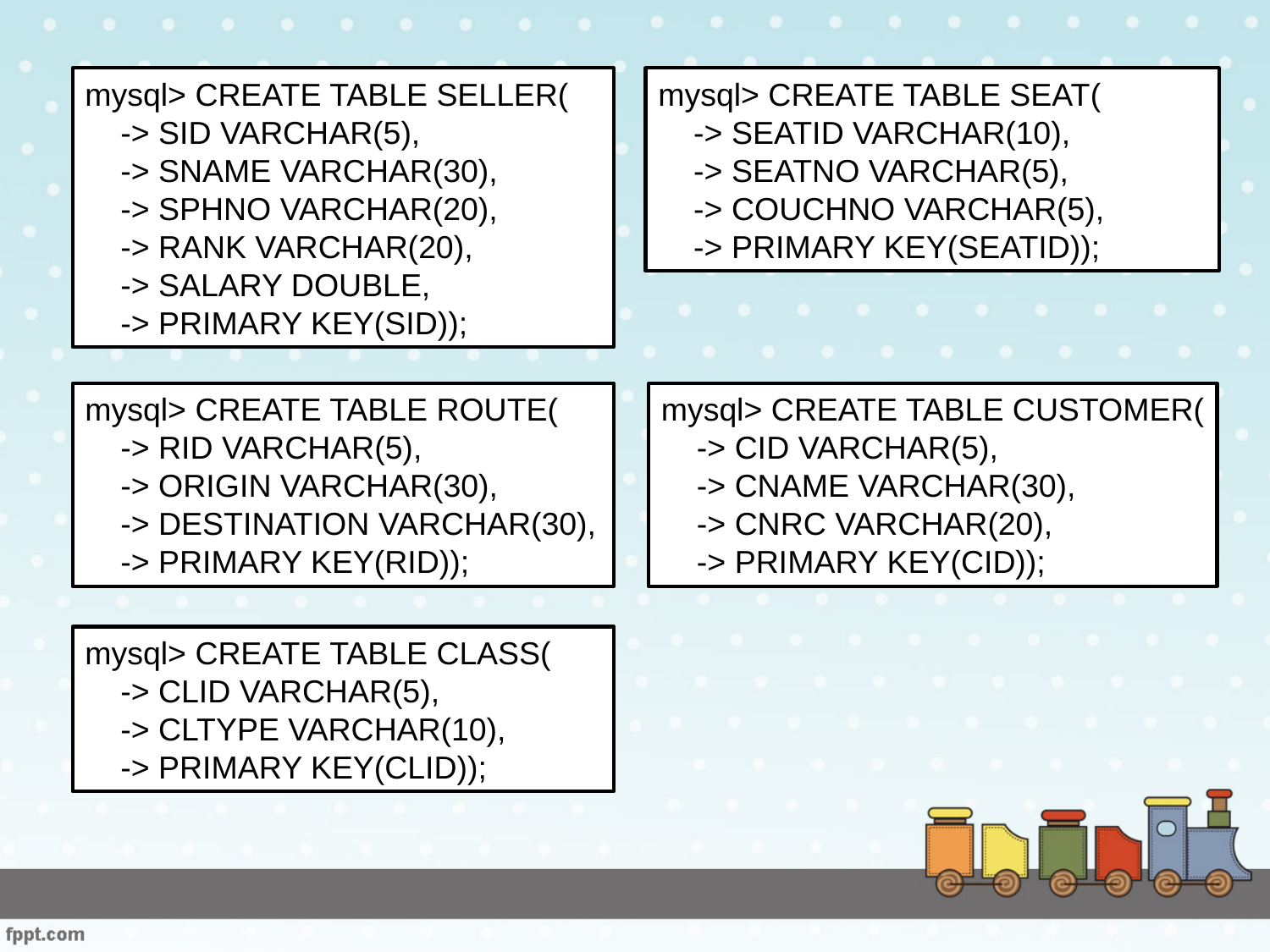

mysql> CREATE TABLE SELLER(
    -> SID VARCHAR(5),
    -> SNAME VARCHAR(30),
    -> SPHNO VARCHAR(20),
    -> RANK VARCHAR(20),
    -> SALARY DOUBLE,
    -> PRIMARY KEY(SID));
mysql> CREATE TABLE SEAT(
    -> SEATID VARCHAR(10),
    -> SEATNO VARCHAR(5),
    -> COUCHNO VARCHAR(5),
    -> PRIMARY KEY(SEATID));
mysql> CREATE TABLE ROUTE(
    -> RID VARCHAR(5),
    -> ORIGIN VARCHAR(30),
    -> DESTINATION VARCHAR(30),
    -> PRIMARY KEY(RID));
mysql> CREATE TABLE CUSTOMER(
    -> CID VARCHAR(5),
    -> CNAME VARCHAR(30),
    -> CNRC VARCHAR(20),
    -> PRIMARY KEY(CID));
mysql> CREATE TABLE CLASS(
    -> CLID VARCHAR(5),
    -> CLTYPE VARCHAR(10),
    -> PRIMARY KEY(CLID));